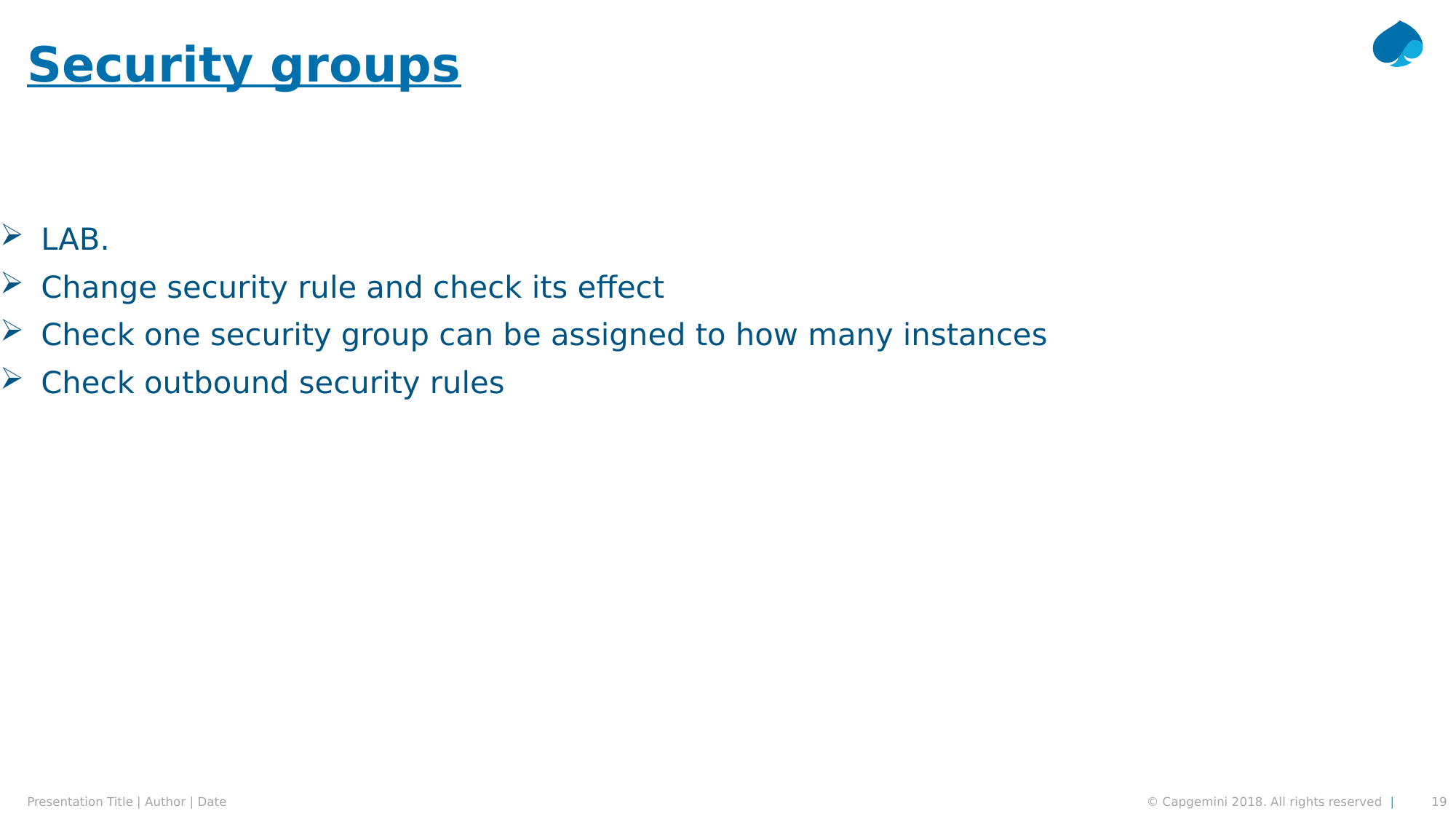

# Security groups

LAB.
Change security rule and check its effect
Check one security group can be assigned to how many instances
Check outbound security rules